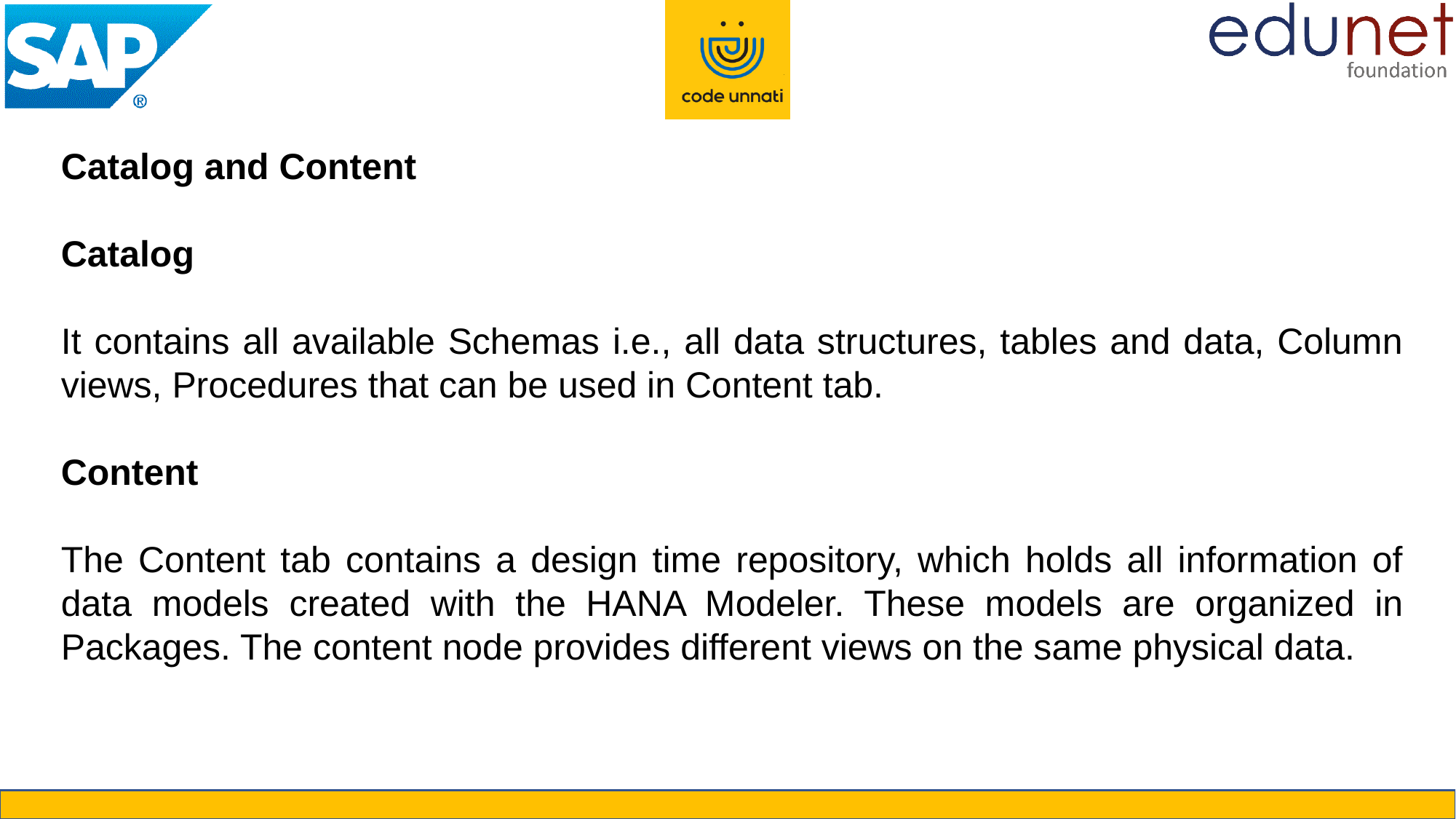

Catalog and Content

Catalog

It contains all available Schemas i.e., all data structures, tables and data, Column views, Procedures that can be used in Content tab.

Content

The Content tab contains a design time repository, which holds all information of data models created with the HANA Modeler. These models are organized in Packages. The content node provides different views on the same physical data.